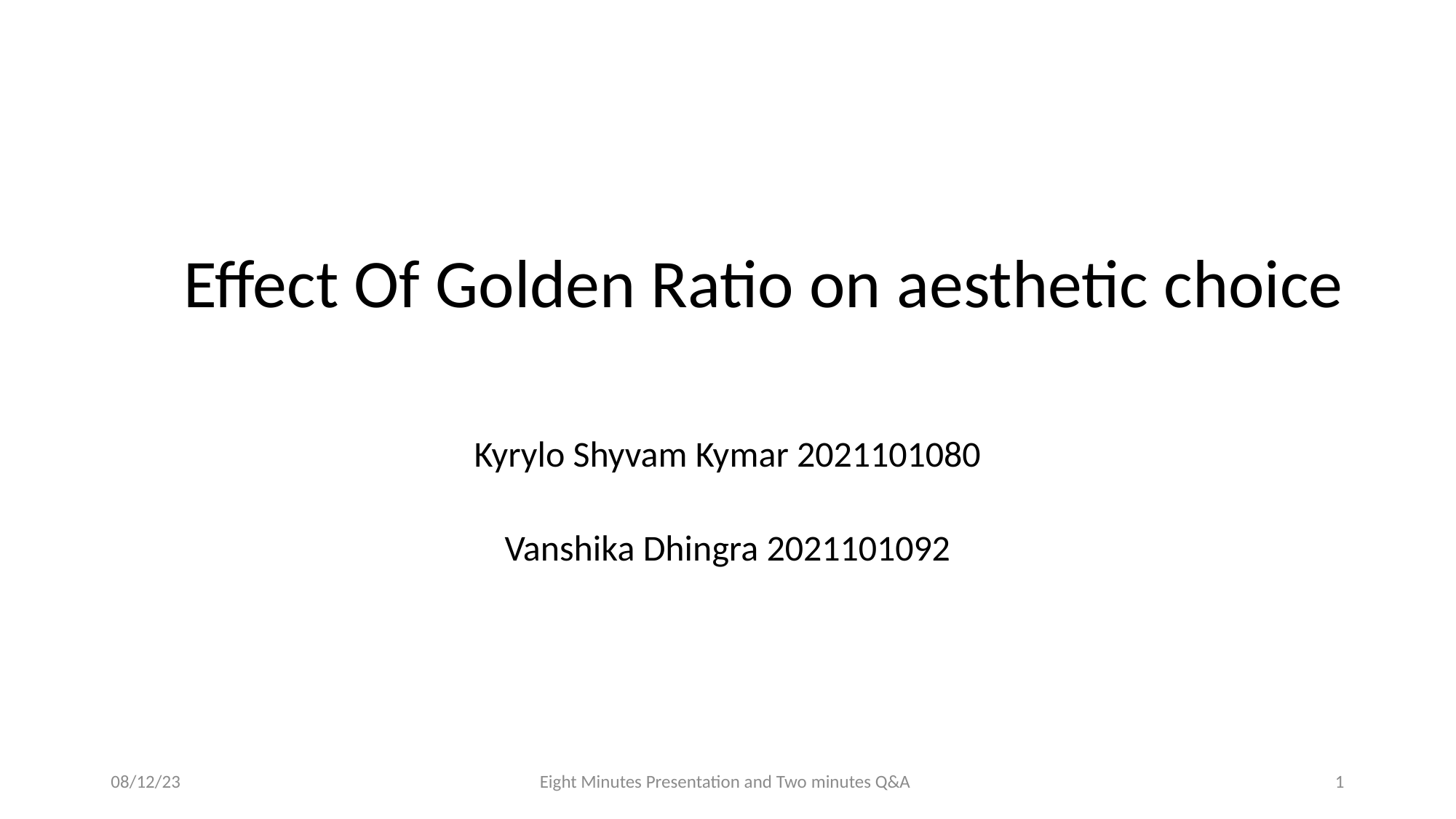

# Effect Of Golden Ratio on aesthetic choice
Kyrylo Shyvam Kymar 2021101080
Vanshika Dhingra 2021101092
08/12/23
Eight Minutes Presentation and Two minutes Q&A
1